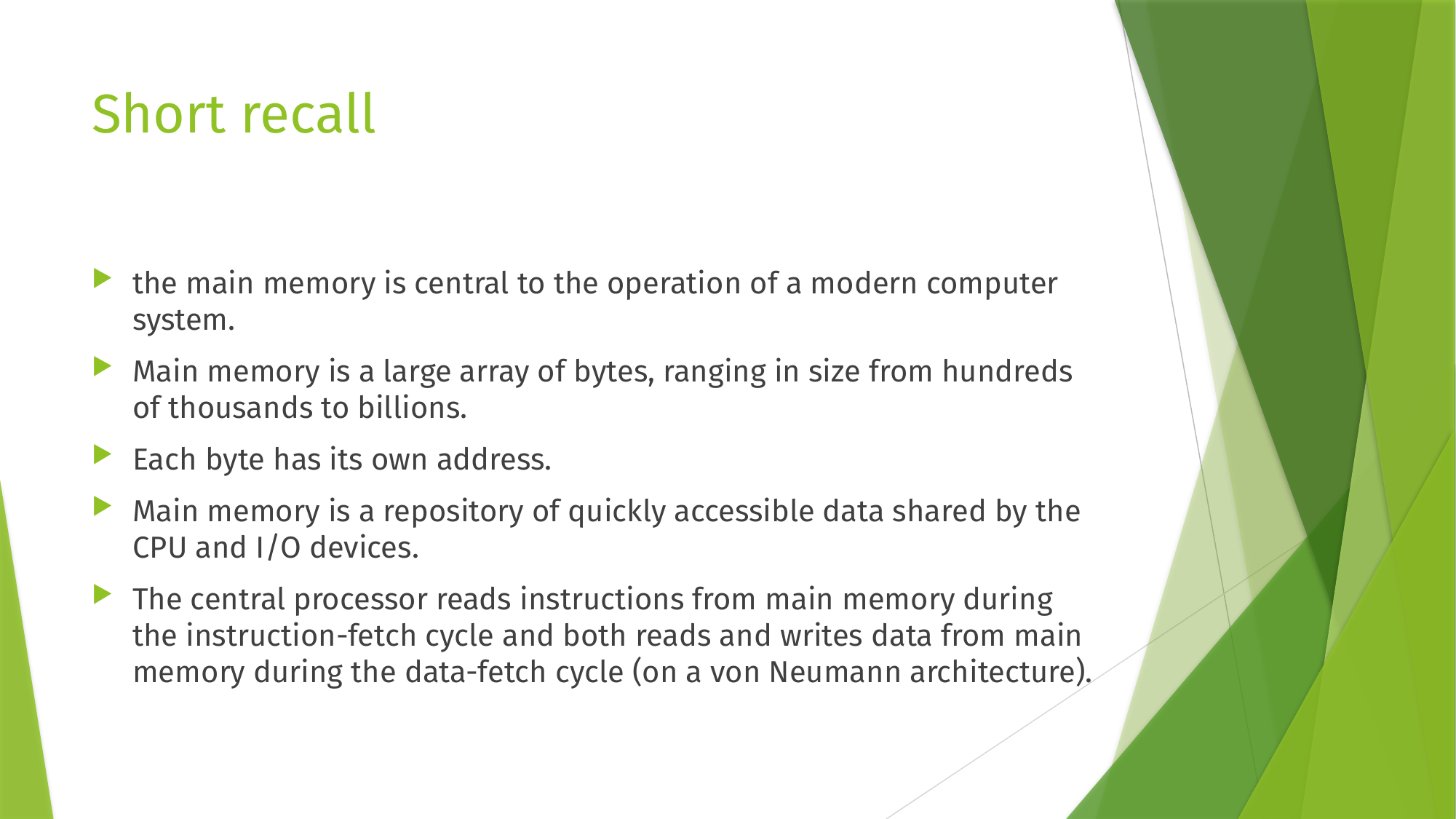

# Short recall
the main memory is central to the operation of a modern computer system.
Main memory is a large array of bytes, ranging in size from hundreds of thousands to billions.
Each byte has its own address.
Main memory is a repository of quickly accessible data shared by the CPU and I/O devices.
The central processor reads instructions from main memory during the instruction-fetch cycle and both reads and writes data from main memory during the data-fetch cycle (on a von Neumann architecture).